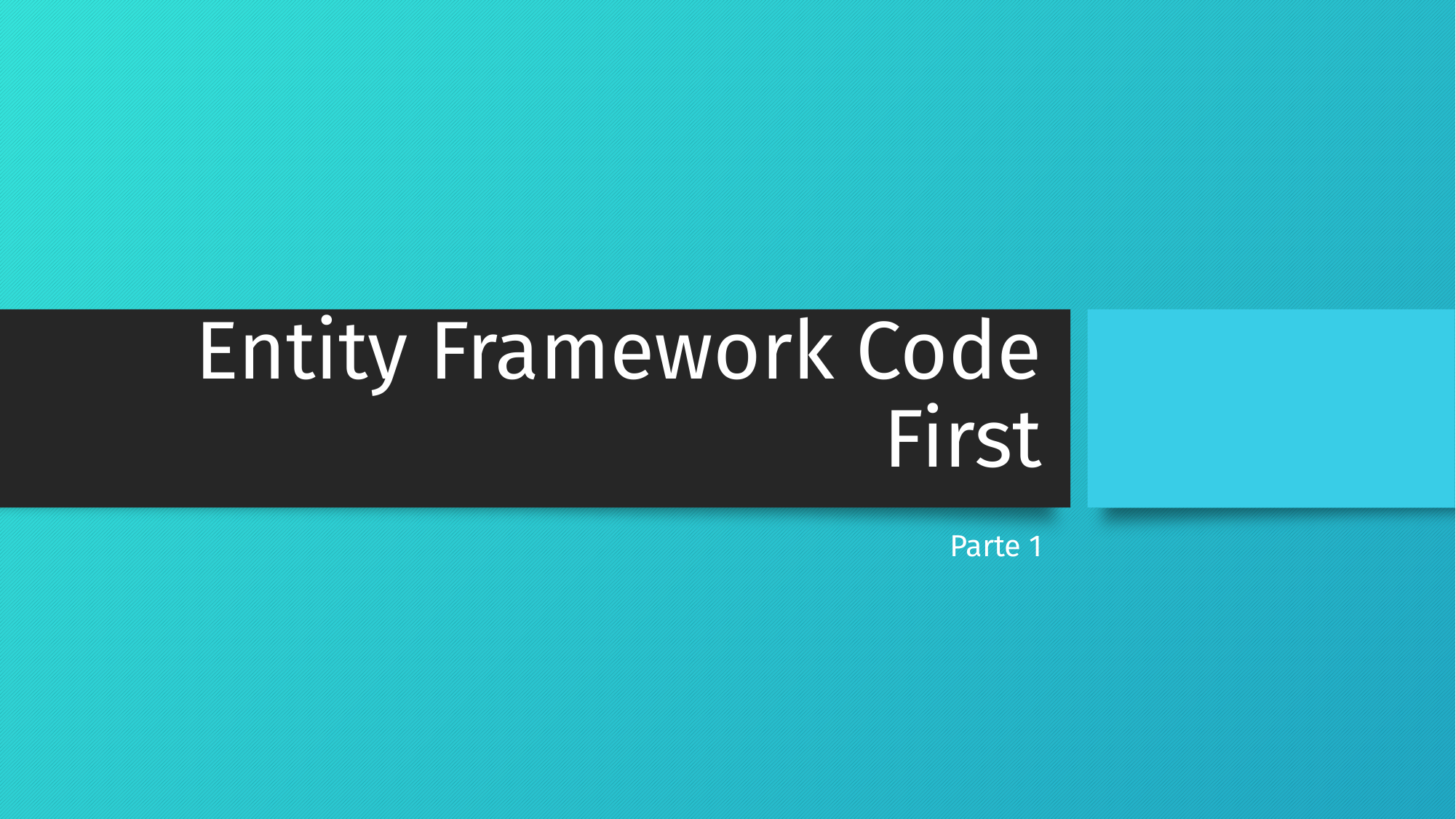

# Entity Framework Code First
Parte 1